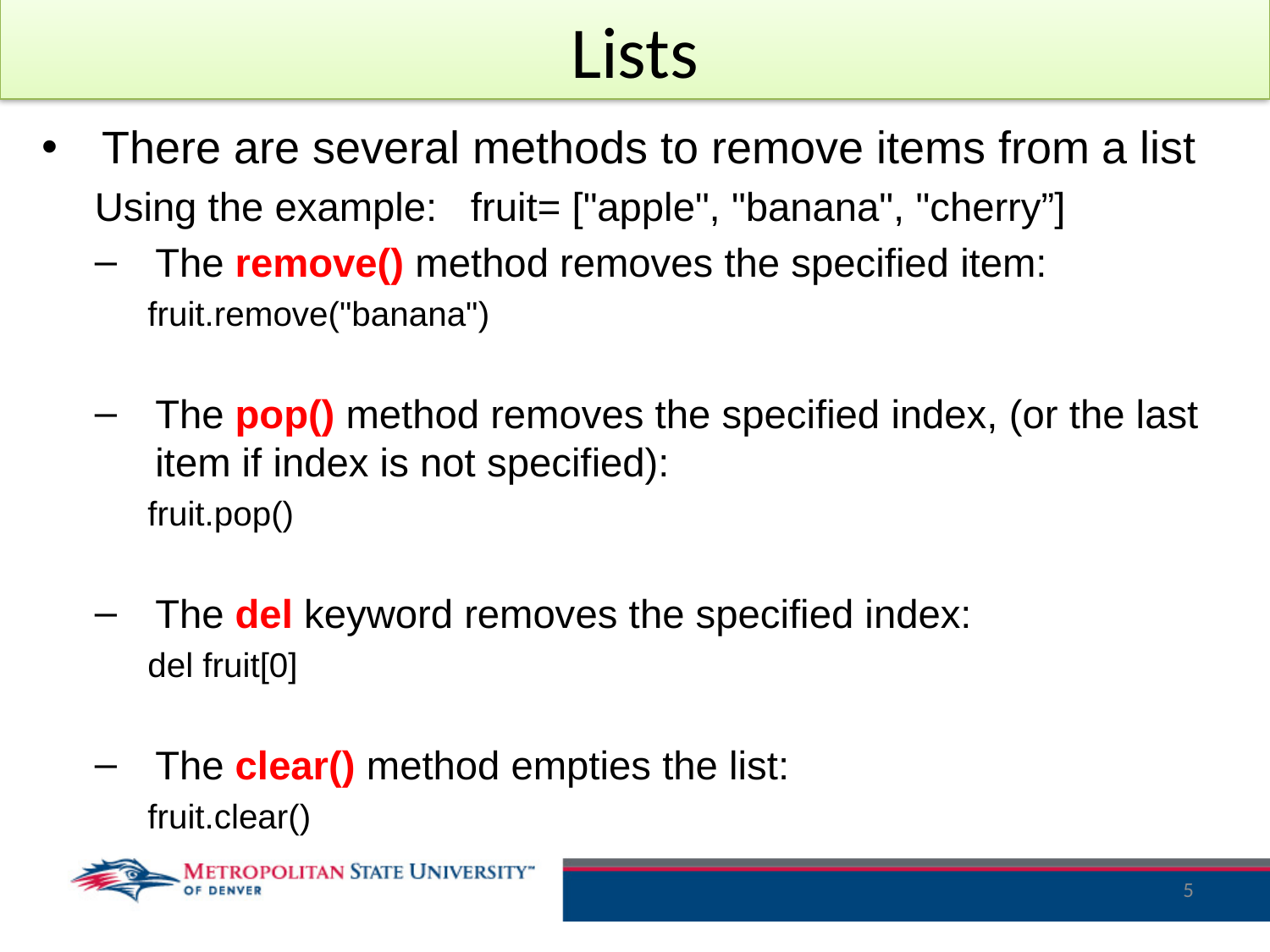

# Lists
There are several methods to remove items from a list
Using the example:   fruit= ["apple", "banana", "cherry”]
The remove() method removes the specified item:
fruit.remove("banana")

The pop() method removes the specified index, (or the last item if index is not specified):
fruit.pop()

The del keyword removes the specified index:
del fruit[0]

The clear() method empties the list:
fruit.clear()

5